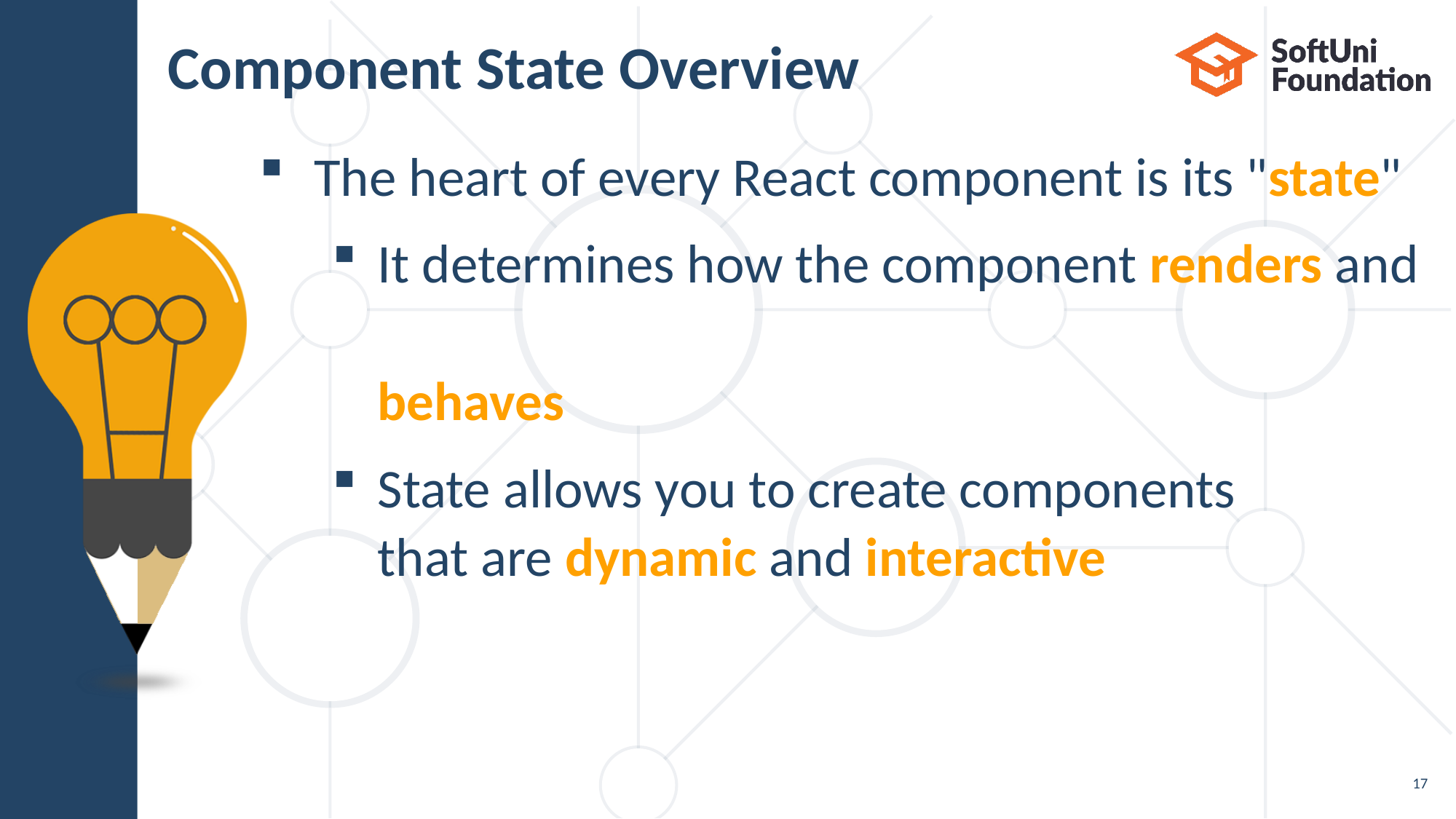

# Component State Overview
The heart of every React component is its "state"
It determines how the component renders and
behaves
State allows you to create components
that are dynamic and interactive
17